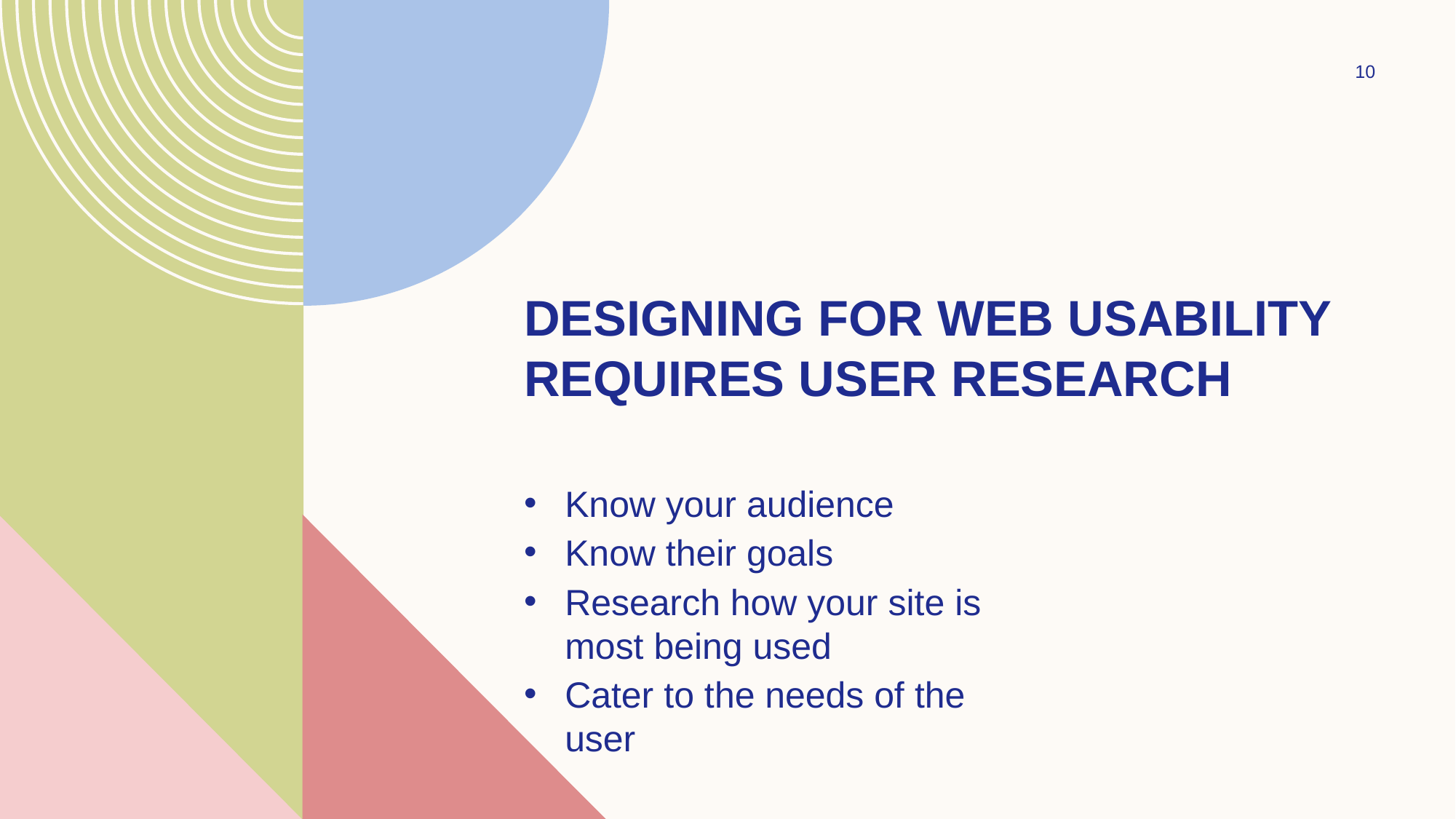

10
# Designing for web usability requires user research
Know your audience
Know their goals
Research how your site is most being used
Cater to the needs of the user